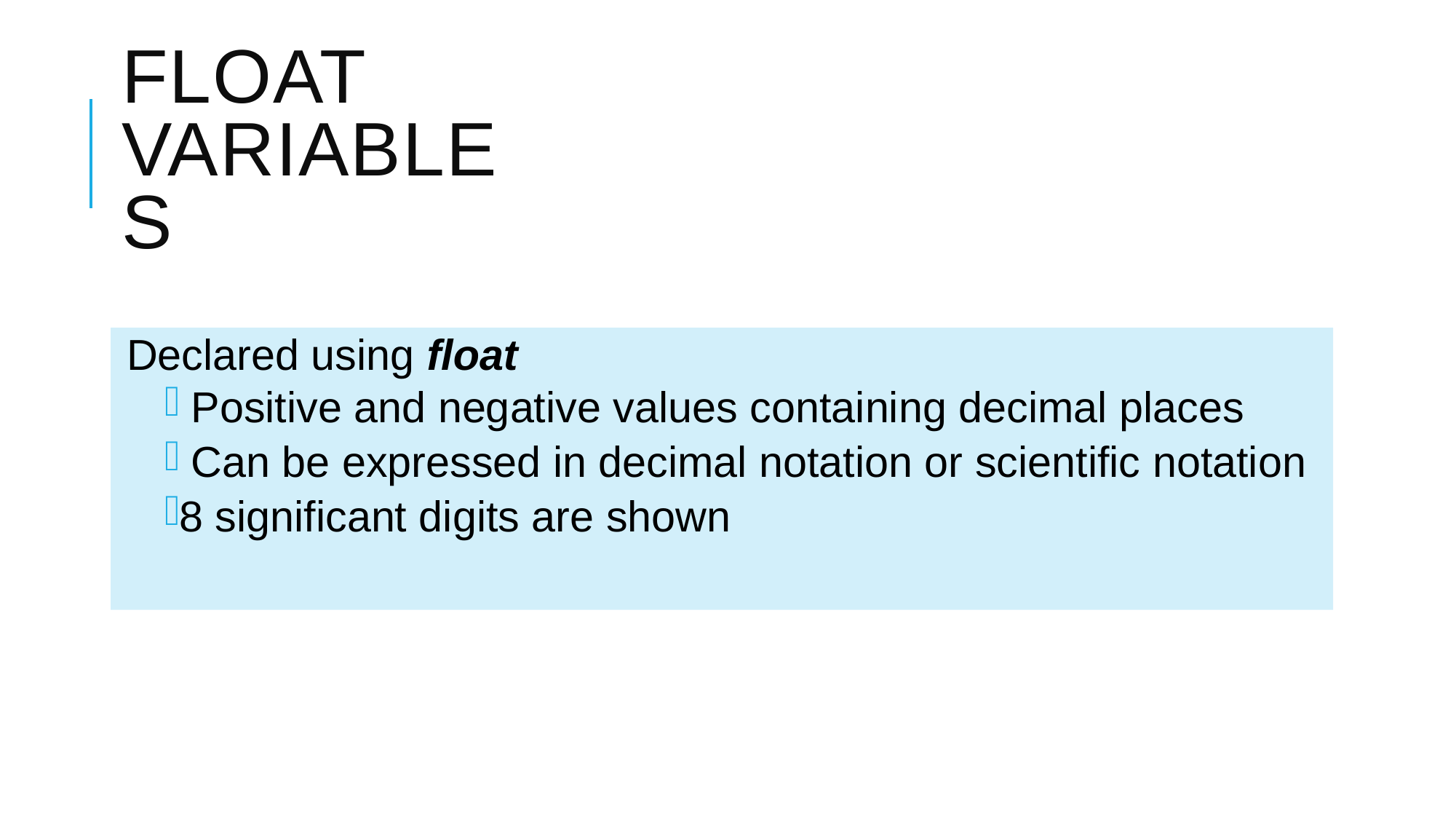

# Float variables
Declared using float
 Positive and negative values containing decimal places
 Can be expressed in decimal notation or scientific notation
8 significant digits are shown